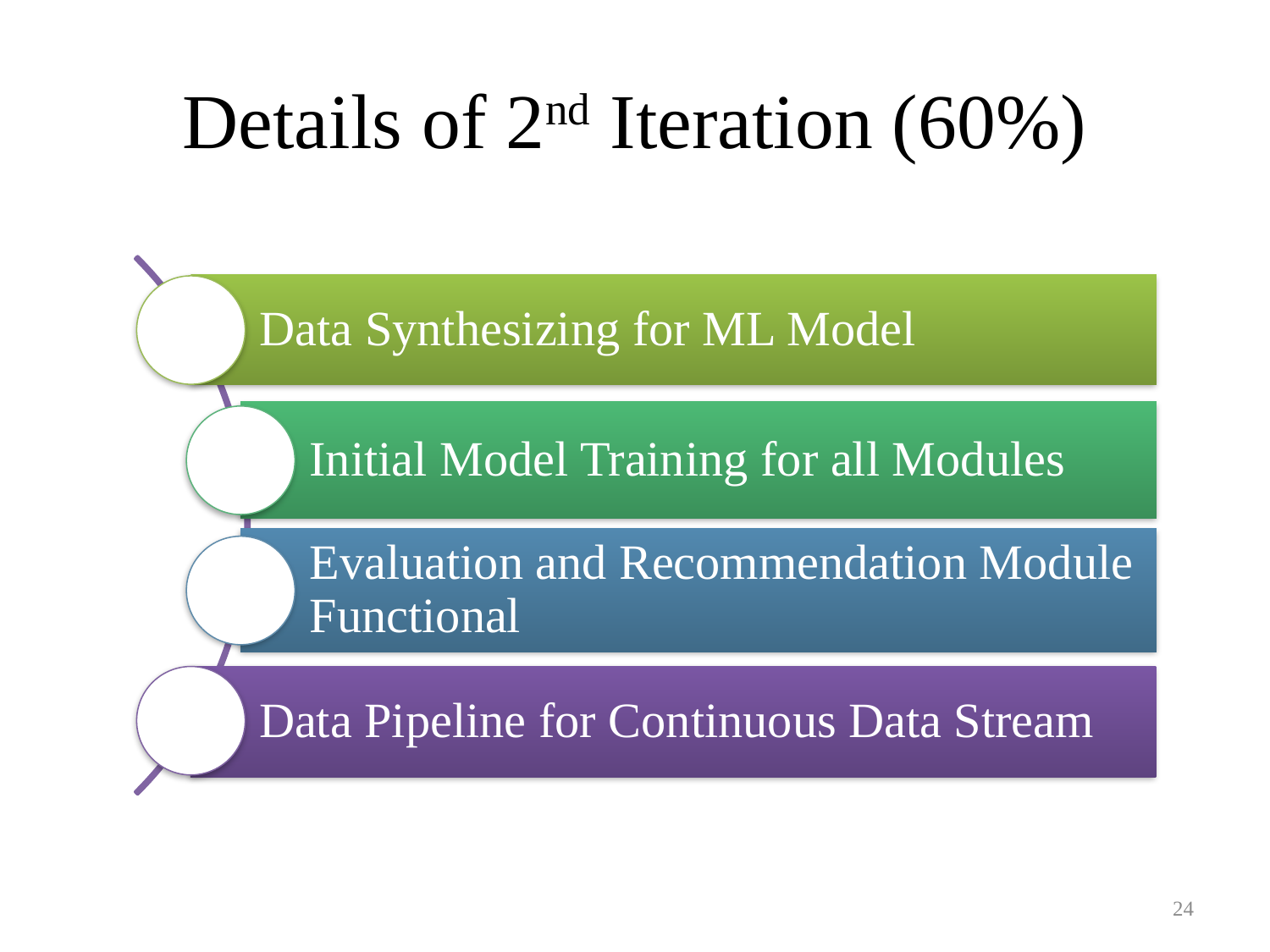

# Details of 2nd Iteration (60%)
Data Synthesizing for ML Model
Initial Model Training for all Modules
Evaluation and Recommendation Module Functional
Data Pipeline for Continuous Data Stream
24